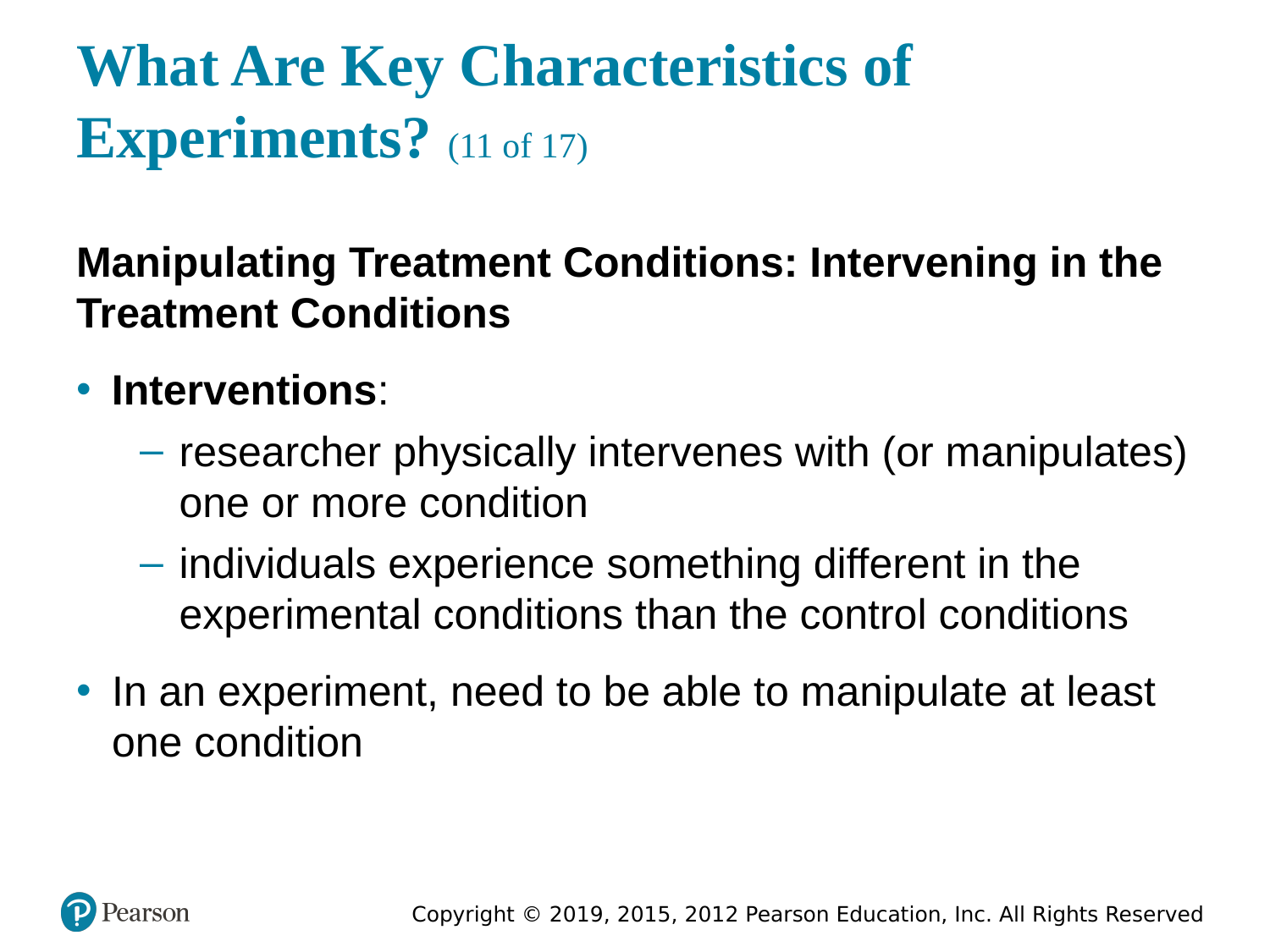

# What Are Key Characteristics of Experiments? (11 of 17)
Manipulating Treatment Conditions: Intervening in the Treatment Conditions
Interventions:
researcher physically intervenes with (or manipulates) one or more condition
individuals experience something different in the experimental conditions than the control conditions
In an experiment, need to be able to manipulate at least one condition